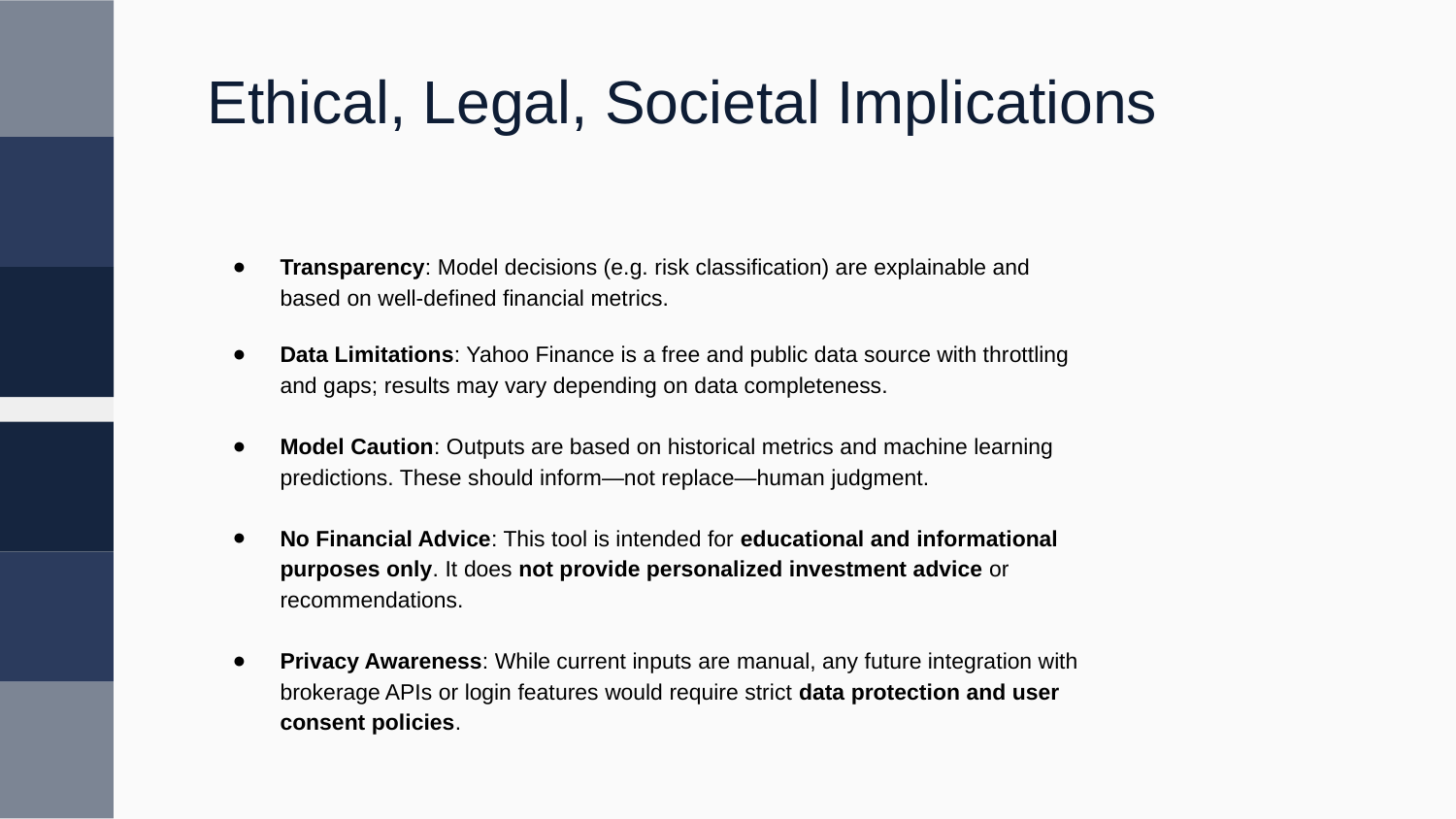

Ethical, Legal, Societal Implications
Transparency: Model decisions (e.g. risk classification) are explainable and based on well-defined financial metrics.
Data Limitations: Yahoo Finance is a free and public data source with throttling and gaps; results may vary depending on data completeness.
Model Caution: Outputs are based on historical metrics and machine learning predictions. These should inform—not replace—human judgment.
No Financial Advice: This tool is intended for educational and informational purposes only. It does not provide personalized investment advice or recommendations.
Privacy Awareness: While current inputs are manual, any future integration with brokerage APIs or login features would require strict data protection and user consent policies.